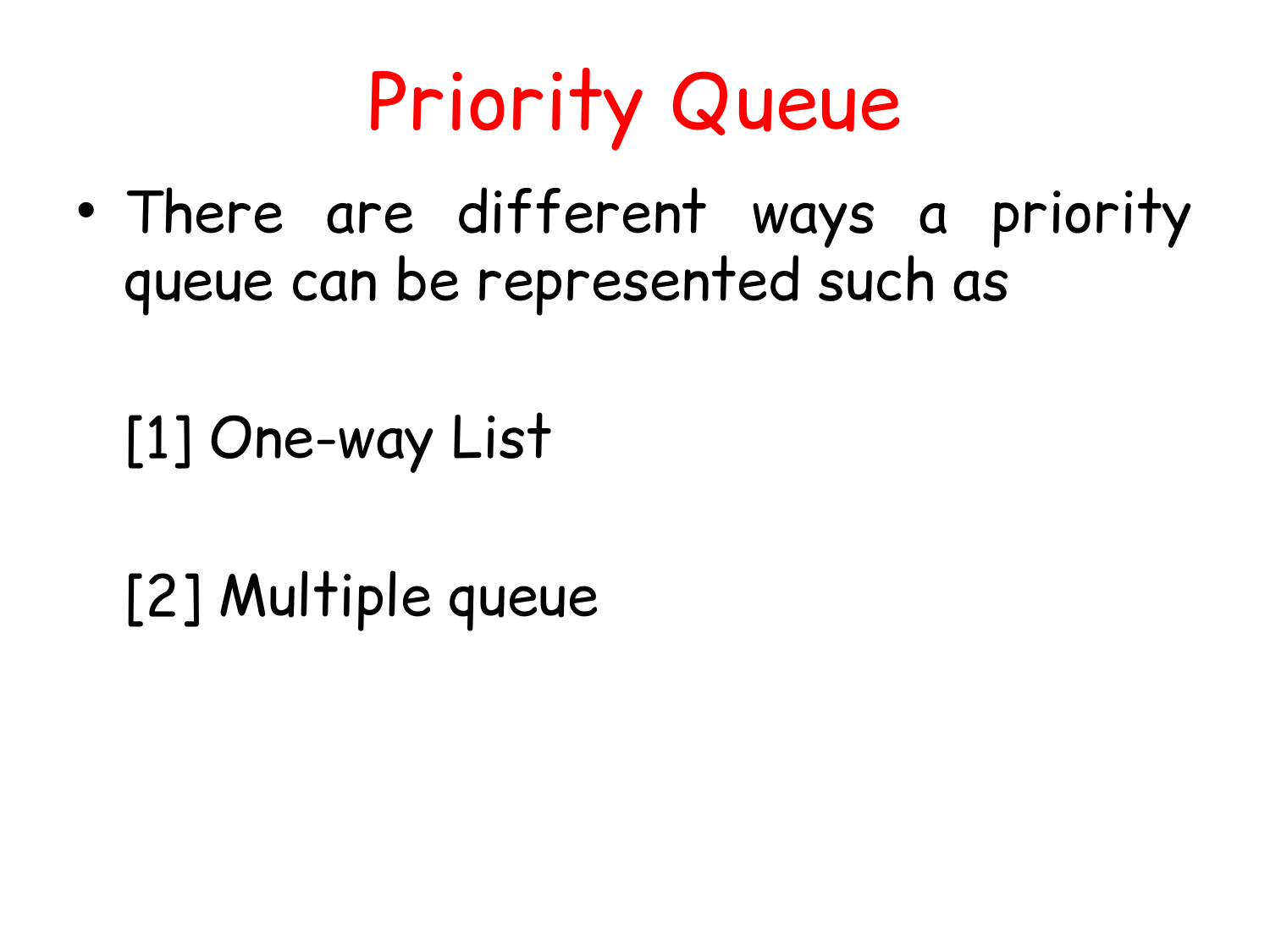

# Priority Queue
There are different ways a priority queue can be represented such as

	[1] One-way List

	[2] Multiple queue